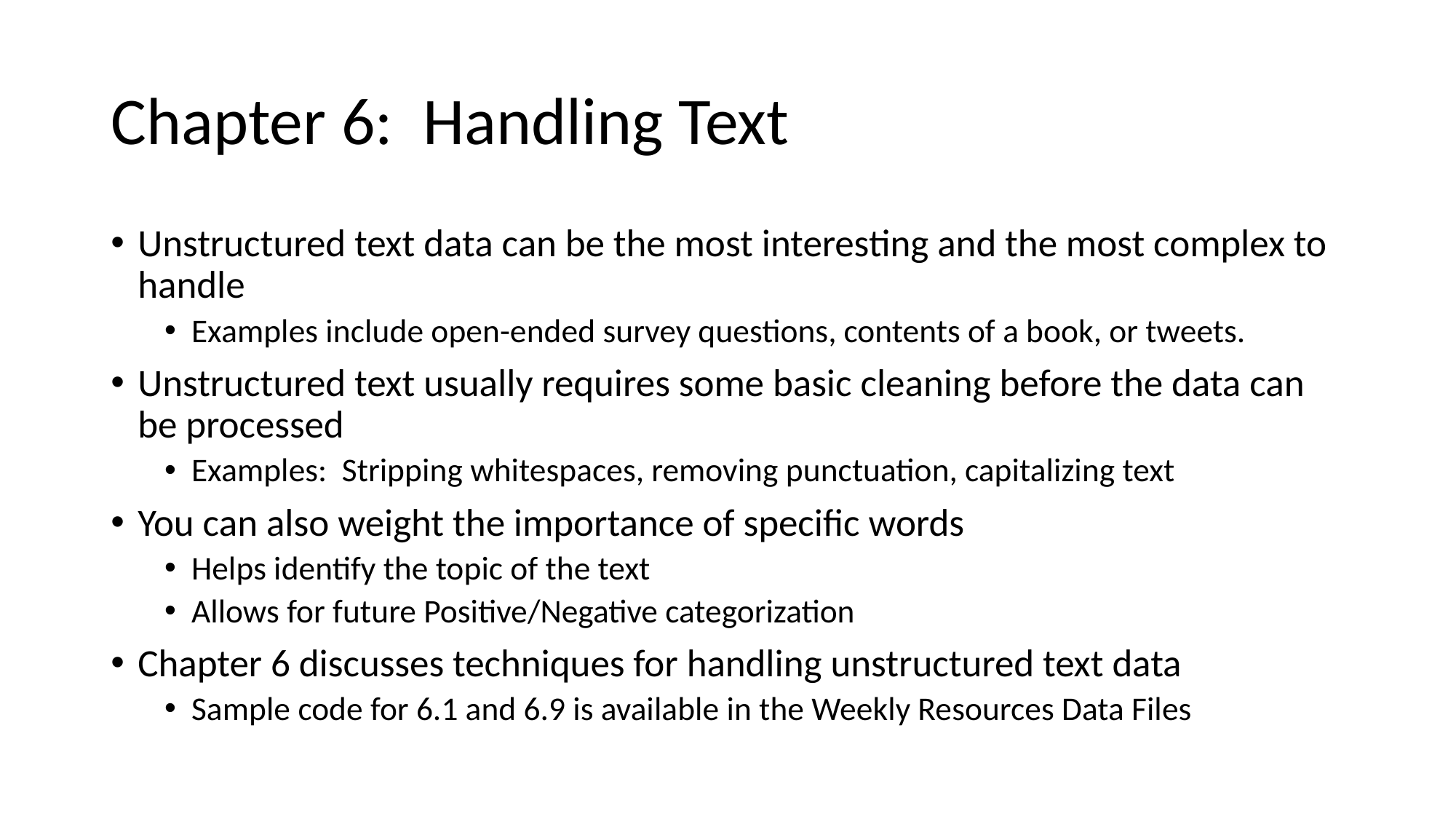

# Chapter 6:  Handling Text
Unstructured text data can be the most interesting and the most complex to handle
Examples include open-ended survey questions, contents of a book, or tweets.
Unstructured text usually requires some basic cleaning before the data can be processed
Examples:  Stripping whitespaces, removing punctuation, capitalizing text
You can also weight the importance of specific words
Helps identify the topic of the text
Allows for future Positive/Negative categorization
Chapter 6 discusses techniques for handling unstructured text data
Sample code for 6.1 and 6.9 is available in the Weekly Resources Data Files